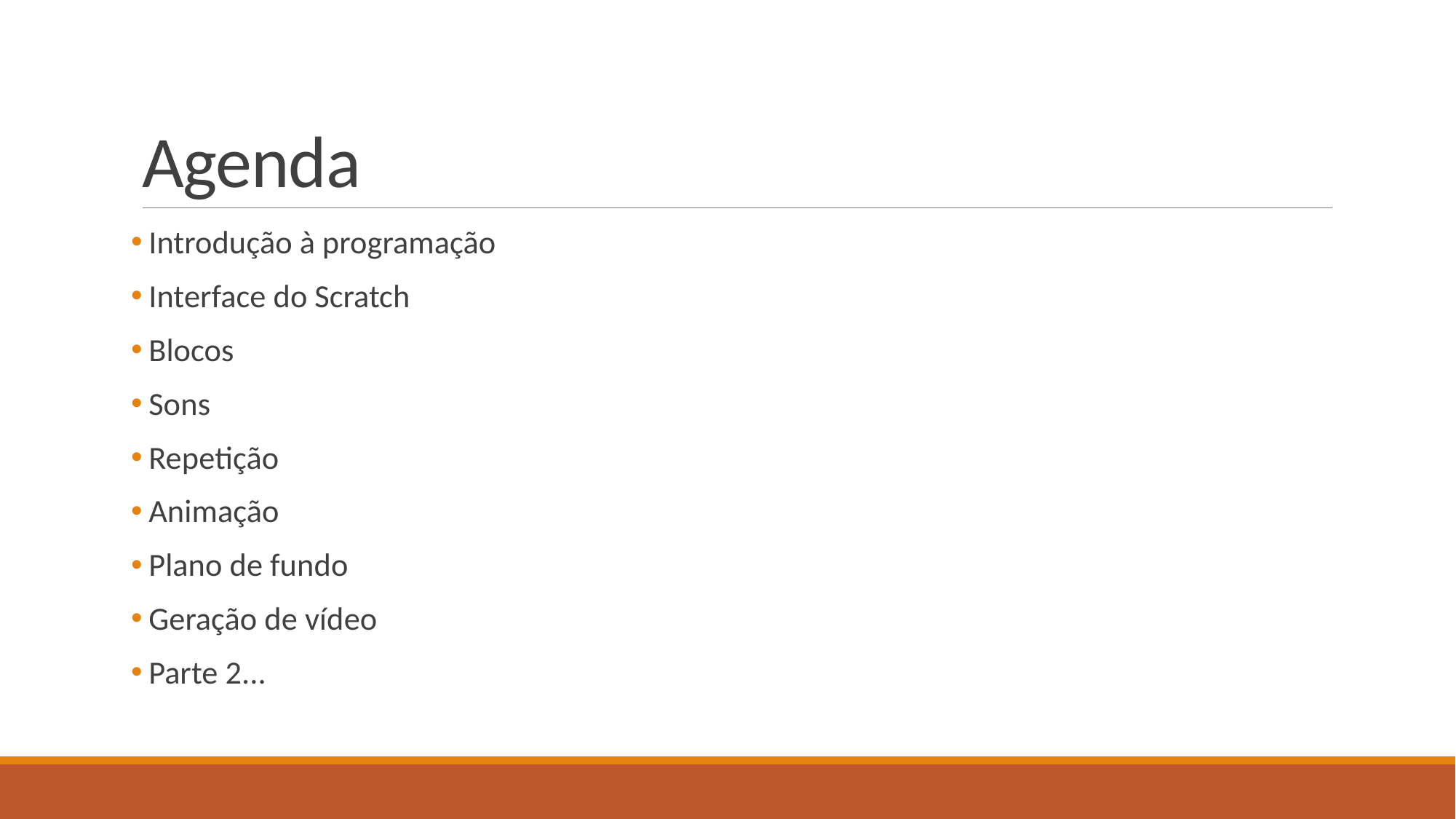

# Agenda
 Introdução à programação
 Interface do Scratch
 Blocos
 Sons
 Repetição
 Animação
 Plano de fundo
 Geração de vídeo
 Parte 2...